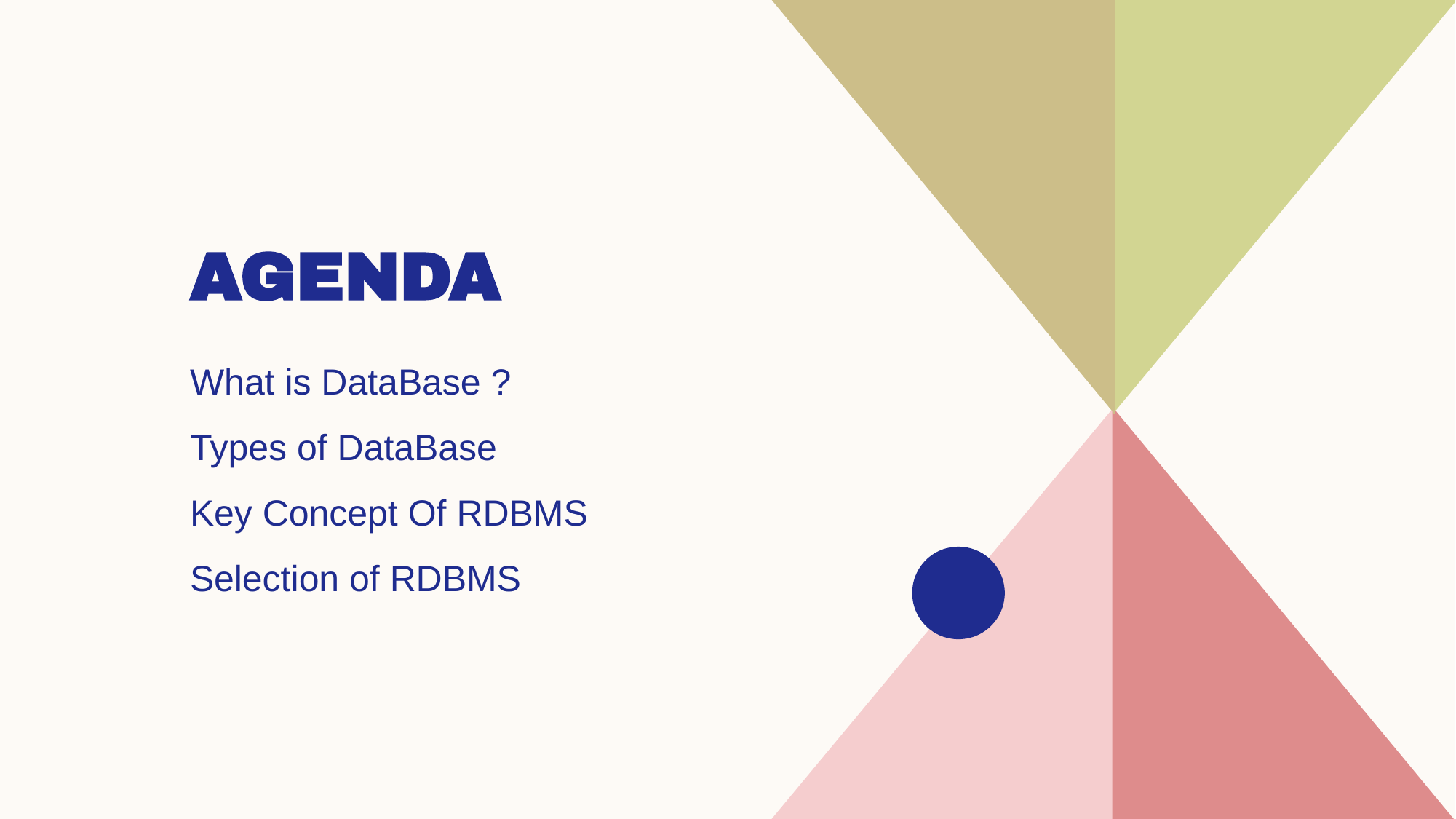

# AGENDA
What is DataBase ?
Types of DataBase
Key Concept Of RDBMS
Selection of RDBMS